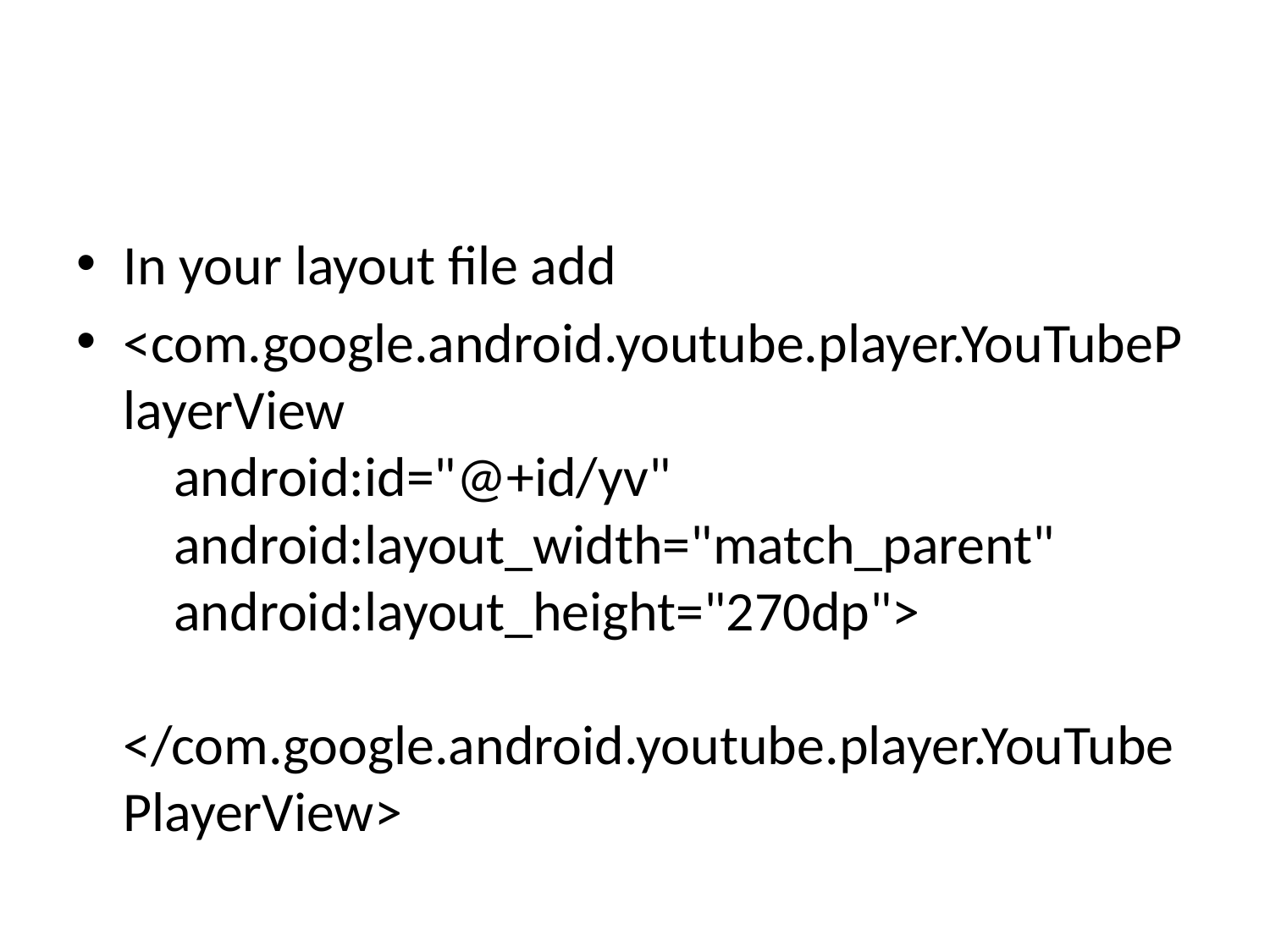

#
In your layout file add
<com.google.android.youtube.player.YouTubePlayerView
    android:id="@+id/yv"
    android:layout_width="match_parent"
    android:layout_height="270dp">
</com.google.android.youtube.player.YouTubePlayerView>